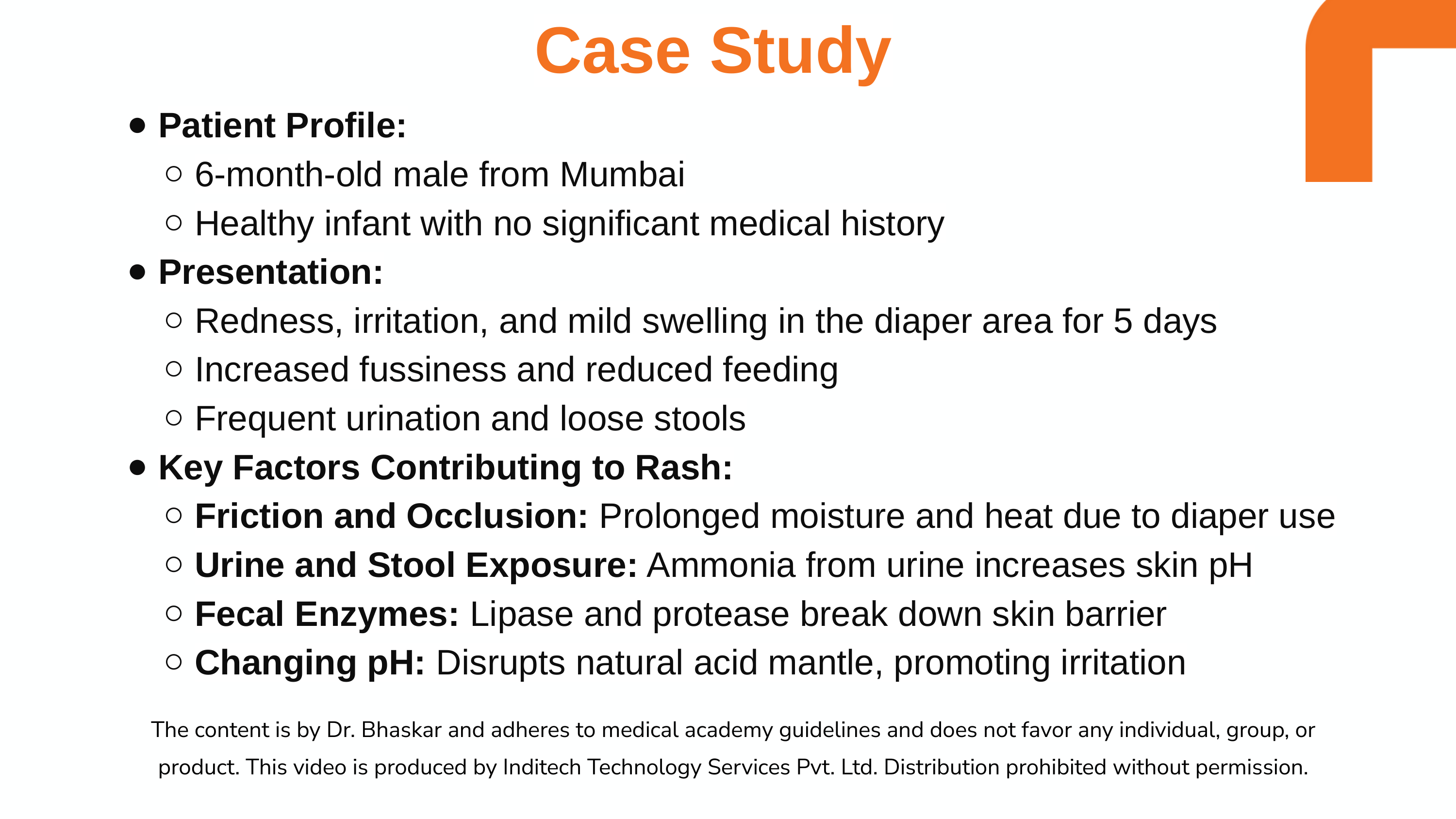

Case Study

Patient Profile:
6-month-old male from Mumbai
Healthy infant with no significant medical history
Presentation:
Redness, irritation, and mild swelling in the diaper area for 5 days
Increased fussiness and reduced feeding
Frequent urination and loose stools
Key Factors Contributing to Rash:
Friction and Occlusion: Prolonged moisture and heat due to diaper use
Urine and Stool Exposure: Ammonia from urine increases skin pH
Fecal Enzymes: Lipase and protease break down skin barrier
Changing pH: Disrupts natural acid mantle, promoting irritation
The content is by Dr. Bhaskar and adheres to medical academy guidelines and does not favor any individual, group, or product. This video is produced by Inditech Technology Services Pvt. Ltd. Distribution prohibited without permission.